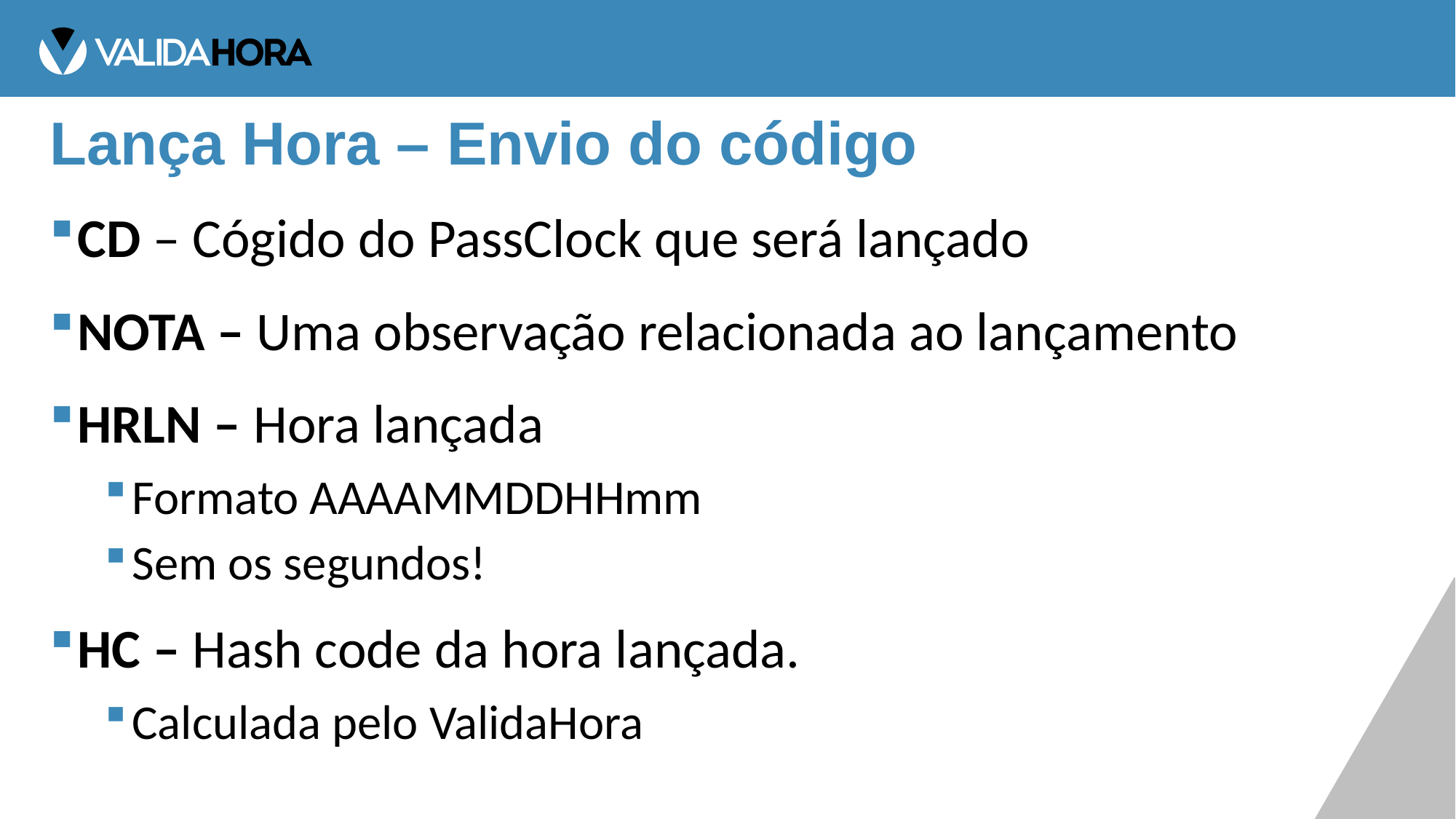

# Lança Hora – Envio do código
CD – Cógido do PassClock que será lançado
NOTA – Uma observação relacionada ao lançamento
HRLN – Hora lançada
Formato AAAAMMDDHHmm
Sem os segundos!
HC – Hash code da hora lançada.
Calculada pelo ValidaHora